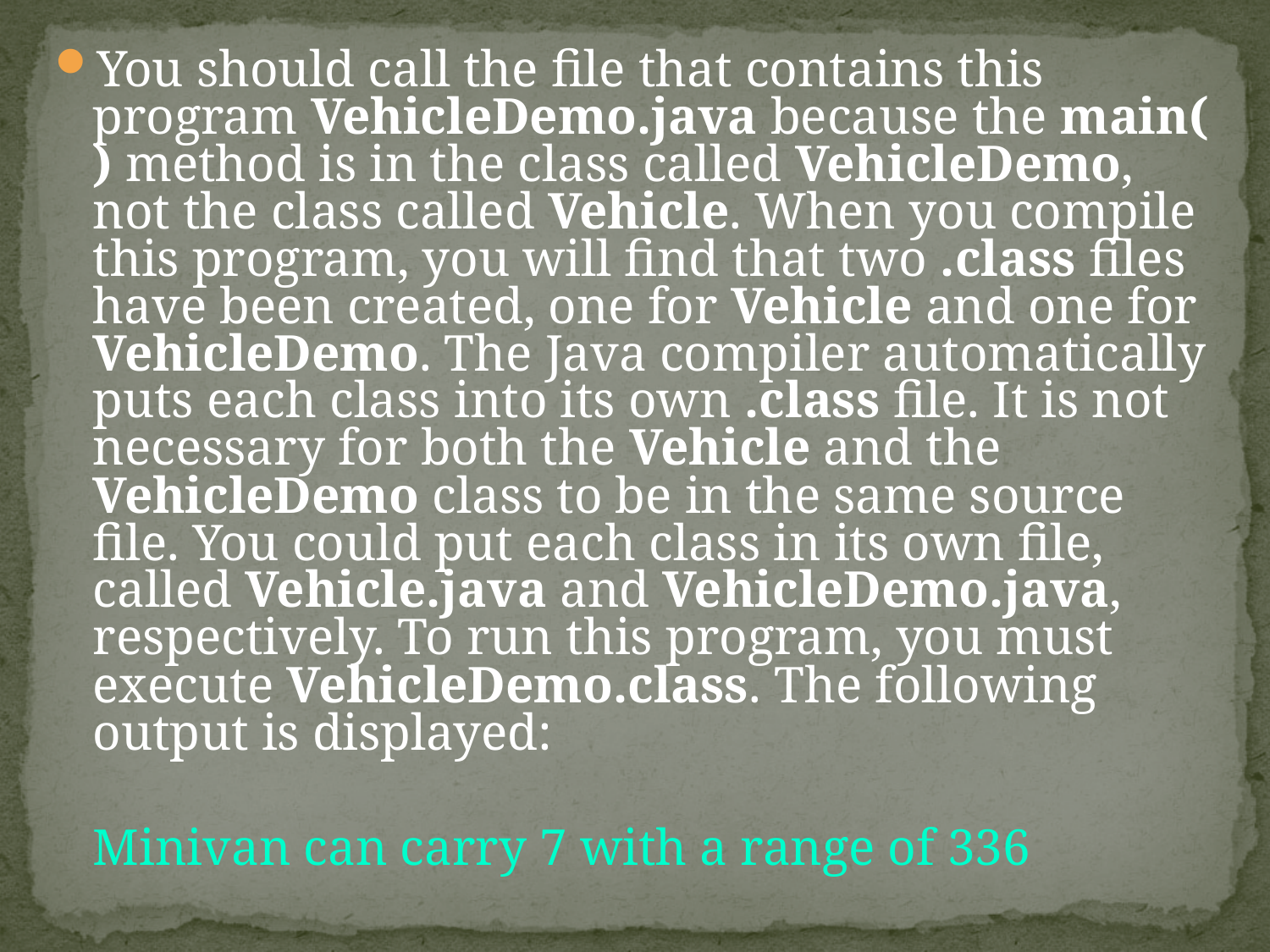

You should call the file that contains this program VehicleDemo.java because the main( ) method is in the class called VehicleDemo, not the class called Vehicle. When you compile this program, you will find that two .class files have been created, one for Vehicle and one for VehicleDemo. The Java compiler automatically puts each class into its own .class file. It is not necessary for both the Vehicle and the VehicleDemo class to be in the same source file. You could put each class in its own file, called Vehicle.java and VehicleDemo.java, respectively. To run this program, you must execute VehicleDemo.class. The following output is displayed:

	Minivan can carry 7 with a range of 336